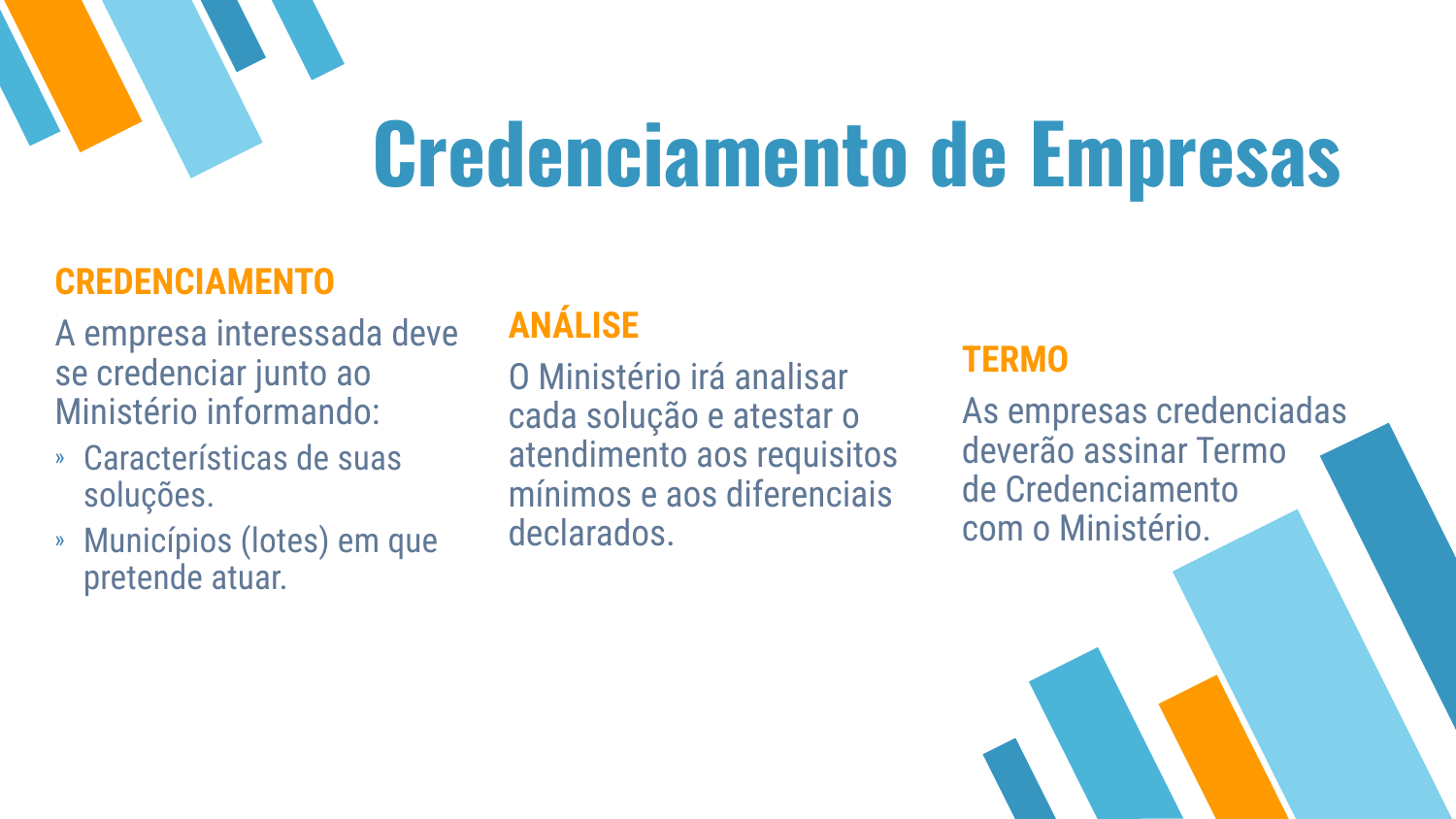

# Credenciamento de Empresas
CREDENCIAMENTO
A empresa interessada deve se credenciar junto ao Ministério informando:
Características de suas soluções.
Municípios (lotes) em que pretende atuar.

ANÁLISE
O Ministério irá analisar cada solução e atestar o atendimento aos requisitos mínimos e aos diferenciais declarados.
TERMO
As empresas credenciadas deverão assinar Termo
de Credenciamento
com o Ministério.